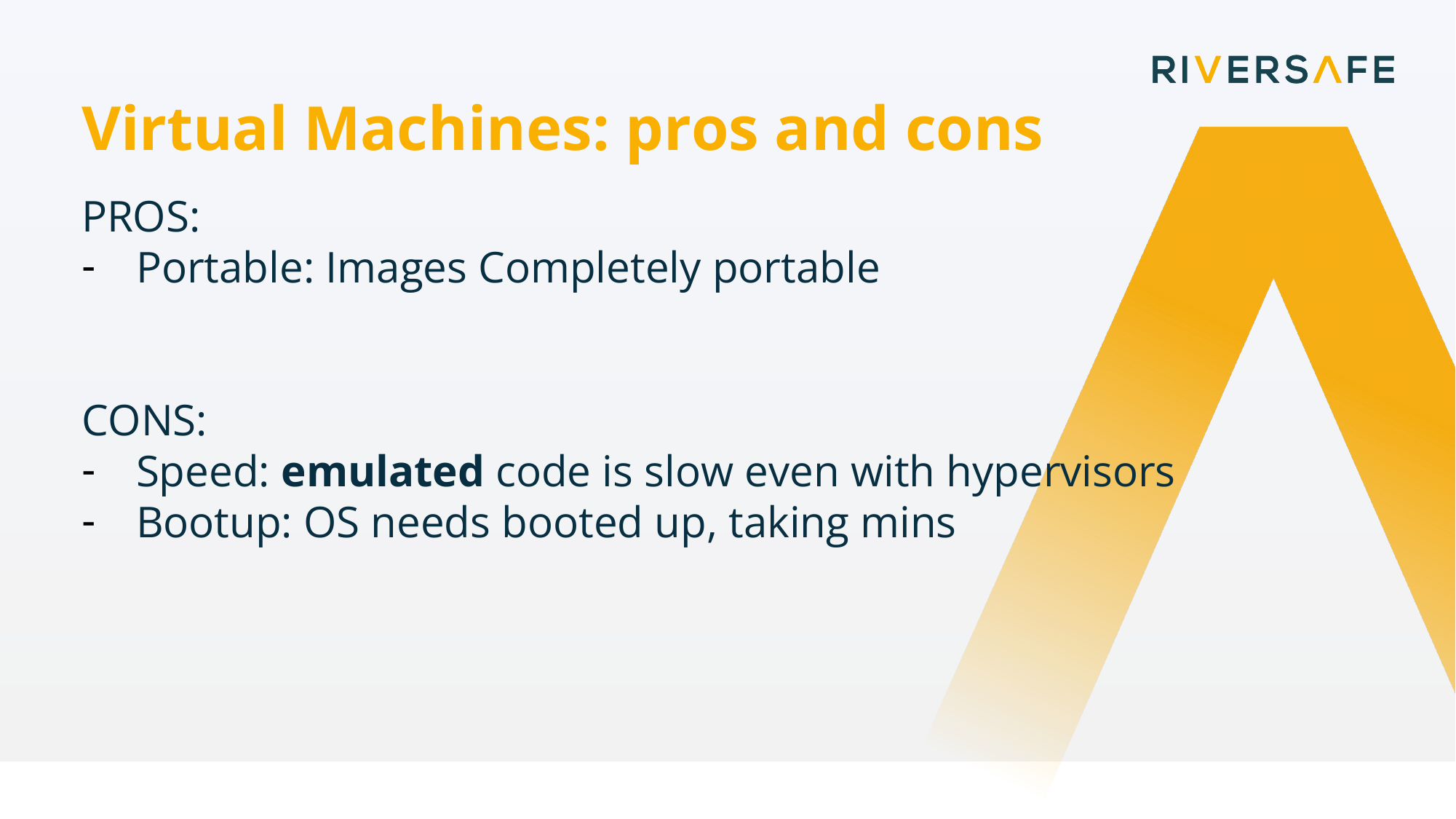

Virtual Machines: pros and cons
PROS:
Portable: Images Completely portable

CONS:
Speed: emulated code is slow even with hypervisors
Bootup: OS needs booted up, taking mins